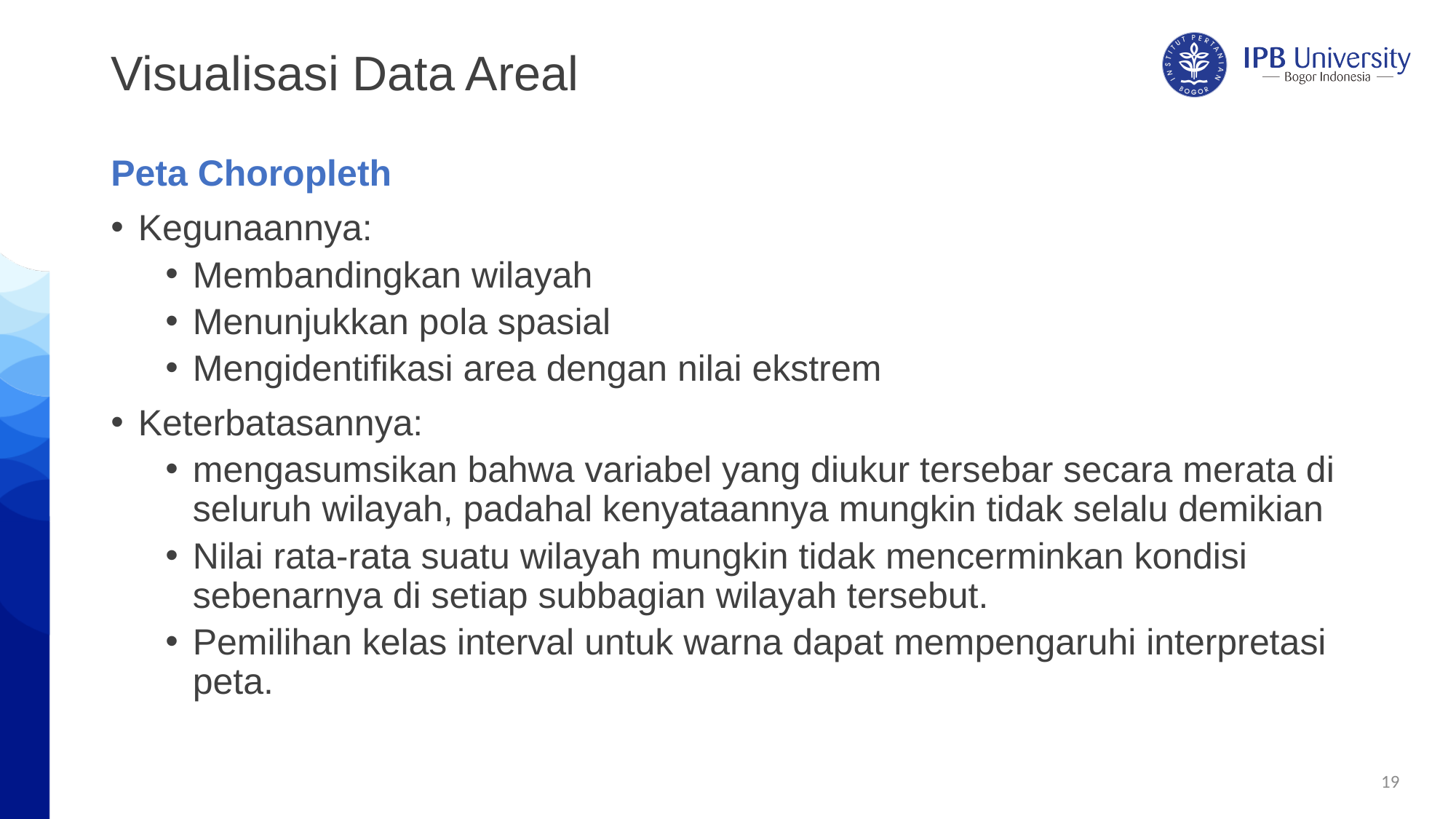

# Visualisasi Data Areal
Peta Choropleth
Kegunaannya:
Membandingkan wilayah
Menunjukkan pola spasial
Mengidentifikasi area dengan nilai ekstrem
Keterbatasannya:
mengasumsikan bahwa variabel yang diukur tersebar secara merata di seluruh wilayah, padahal kenyataannya mungkin tidak selalu demikian
Nilai rata-rata suatu wilayah mungkin tidak mencerminkan kondisi sebenarnya di setiap subbagian wilayah tersebut.
Pemilihan kelas interval untuk warna dapat mempengaruhi interpretasi peta.
19